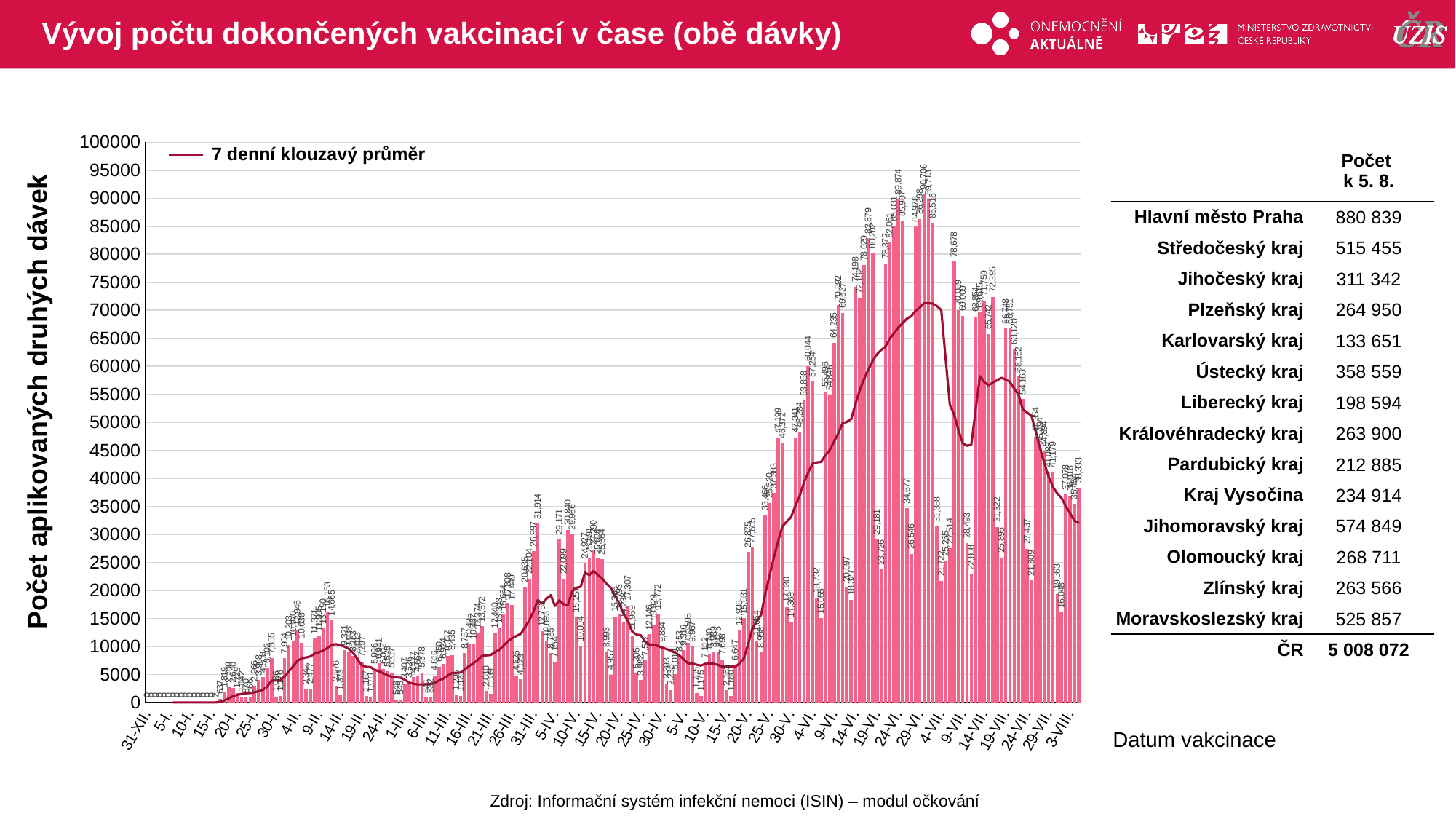

# Vývoj počtu dokončených vakcinací v čase (obě dávky)

### Chart

| Category | druhá dávka |
|---|---|
| 31-XII. | 0.0 |
| 1-I. | 0.0 |
| 2-I. | 0.0 |
| 3-I. | 0.0 |
| 4-I. | 0.0 |
| 5-I. | 0.0 |
| 6-I. | 0.0 |
| 7-I. | 0.0 |
| 8-I. | 0.0 |
| 9-I. | 0.0 |
| 10-I. | 0.0 |
| 11-I. | 0.0 |
| 12-I. | 0.0 |
| 13-I. | 0.0 |
| 14-I. | 0.0 |
| 15-I. | 0.0 |
| 16-I. | 2.0 |
| 17-I. | 637.0 |
| 18-I. | 1819.0 |
| 19-I. | 2708.0 |
| 20-I. | 2640.0 |
| 21-I. | 1729.0 |
| 22-I. | 1042.0 |
| 23-I. | 870.0 |
| 24-I. | 866.0 |
| 25-I. | 2966.0 |
| 26-I. | 3968.0 |
| 27-I. | 4508.0 |
| 28-I. | 6102.0 |
| 29-I. | 7855.0 |
| 30-I. | 1086.0 |
| 31-I. | 1176.0 |
| 1-II. | 7904.0 |
| 2-II. | 10203.0 |
| 3-II. | 10970.0 |
| 4-II. | 12946.0 |
| 5-II. | 10638.0 |
| 6-II. | 2342.0 |
| 7-II. | 2477.0 |
| 8-II. | 11371.0 |
| 9-II. | 11905.0 |
| 10-II. | 13190.0 |
| 11-II. | 16153.0 |
| 12-II. | 14665.0 |
| 13-II. | 2976.0 |
| 14-II. | 1373.0 |
| 15-II. | 9321.0 |
| 16-II. | 9036.0 |
| 17-II. | 8263.0 |
| 18-II. | 8013.0 |
| 19-II. | 7297.0 |
| 20-II. | 1167.0 |
| 21-II. | 1011.0 |
| 22-II. | 5996.0 |
| 23-II. | 6941.0 |
| 24-II. | 6002.0 |
| 25-II. | 5525.0 |
| 26-II. | 5317.0 |
| 27-II. | 548.0 |
| 28-II. | 545.0 |
| 1-III. | 3407.0 |
| 2-III. | 3526.0 |
| 3-III. | 4477.0 |
| 4-III. | 4657.0 |
| 5-III. | 5378.0 |
| 6-III. | 841.0 |
| 7-III. | 832.0 |
| 8-III. | 4816.0 |
| 9-III. | 6350.0 |
| 10-III. | 6924.0 |
| 11-III. | 8337.0 |
| 12-III. | 8435.0 |
| 13-III. | 1285.0 |
| 14-III. | 1131.0 |
| 15-III. | 8757.0 |
| 16-III. | 10495.0 |
| 17-III. | 10467.0 |
| 18-III. | 12374.0 |
| 19-III. | 13572.0 |
| 20-III. | 2010.0 |
| 21-III. | 1539.0 |
| 22-III. | 12440.0 |
| 23-III. | 13303.0 |
| 24-III. | 15664.0 |
| 25-III. | 17808.0 |
| 26-III. | 17449.0 |
| 27-III. | 4826.0 |
| 28-III. | 4123.0 |
| 29-III. | 20635.0 |
| 30-III. | 22104.0 |
| 31-III. | 26997.0 |
| 1-IV. | 31914.0 |
| 2-IV. | 12753.0 |
| 3-IV. | 10893.0 |
| 4-IV. | 8785.0 |
| 5-IV. | 7154.0 |
| 6-IV. | 29171.0 |
| 7-IV. | 22099.0 |
| 8-IV. | 30840.0 |
| 9-IV. | 29986.0 |
| 10-IV. | 15257.0 |
| 11-IV. | 10004.0 |
| 12-IV. | 24927.0 |
| 13-IV. | 25891.0 |
| 14-IV. | 27290.0 |
| 15-IV. | 25654.0 |
| 16-IV. | 25564.0 |
| 17-IV. | 8993.0 |
| 18-IV. | 4957.0 |
| 19-IV. | 15365.0 |
| 20-IV. | 15793.0 |
| 21-IV. | 14238.0 |
| 22-IV. | 17307.0 |
| 23-IV. | 11969.0 |
| 24-IV. | 5205.0 |
| 25-IV. | 3982.0 |
| 26-IV. | 7512.0 |
| 27-IV. | 12146.0 |
| 28-IV. | 13929.0 |
| 29-IV. | 15772.0 |
| 30-IV. | 9884.0 |
| 1-V. | 3393.0 |
| 2-V. | 2236.0 |
| 3-V. | 5019.0 |
| 4-V. | 8253.0 |
| 5-V. | 9316.0 |
| 6-V. | 10595.0 |
| 7-V. | 9967.0 |
| 8-V. | 1705.0 |
| 9-V. | 1175.0 |
| 10-V. | 7112.0 |
| 11-V. | 8740.0 |
| 12-V. | 8989.0 |
| 13-V. | 9075.0 |
| 14-V. | 7698.0 |
| 15-V. | 2163.0 |
| 16-V. | 1180.0 |
| 17-V. | 6647.0 |
| 18-V. | 12938.0 |
| 19-V. | 15031.0 |
| 20-V. | 26875.0 |
| 21-V. | 27605.0 |
| 22-V. | 11054.0 |
| 23-V. | 8958.0 |
| 24-V. | 33466.0 |
| 25-V. | 35620.0 |
| 26-V. | 37383.0 |
| 27-V. | 47199.0 |
| 28-V. | 46372.0 |
| 29-V. | 17030.0 |
| 30-V. | 14368.0 |
| 31-V. | 47341.0 |
| 1-VI. | 48284.0 |
| 2-VI. | 53858.0 |
| 3-VI. | 60044.0 |
| 4-VI. | 57254.0 |
| 5-VI. | 18732.0 |
| 6-VI. | 15055.0 |
| 7-VI. | 55496.0 |
| 8-VI. | 54846.0 |
| 9-VI. | 64235.0 |
| 10-VI. | 70892.0 |
| 11-VI. | 69527.0 |
| 12-VI. | 20697.0 |
| 13-VI. | 18327.0 |
| 14-VI. | 74198.0 |
| 15-VI. | 72152.0 |
| 16-VI. | 78029.0 |
| 17-VI. | 82879.0 |
| 18-VI. | 80282.0 |
| 19-VI. | 29181.0 |
| 20-VI. | 23726.0 |
| 21-VI. | 78372.0 |
| 22-VI. | 82061.0 |
| 23-VI. | 85031.0 |
| 24-VI. | 89874.0 |
| 25-VI. | 85907.0 |
| 26-VI. | 34677.0 |
| 27-VI. | 26546.0 |
| 28-VI. | 84978.0 |
| 29-VI. | 86298.0 |
| 30-VI. | 90706.0 |
| 1-VII. | 89713.0 |
| 2-VII. | 85516.0 |
| 3-VII. | 31388.0 |
| 4-VII. | 21722.0 |
| 5-VII. | 25255.0 |
| 6-VII. | 27514.0 |
| 7-VII. | 78678.0 |
| 8-VII. | 70089.0 |
| 9-VII. | 69009.0 |
| 10-VII. | 28493.0 |
| 11-VII. | 22808.0 |
| 12-VII. | 68854.0 |
| 13-VII. | 69615.0 |
| 14-VII. | 71759.0 |
| 15-VII. | 65742.0 |
| 16-VII. | 72395.0 |
| 17-VII. | 31322.0 |
| 18-VII. | 25896.0 |
| 19-VII. | 66748.0 |
| 20-VII. | 66751.0 |
| 21-VII. | 63120.0 |
| 22-VII. | 58162.0 |
| 23-VII. | 54165.0 |
| 24-VII. | 27437.0 |
| 25-VII. | 21809.0 |
| 26-VII. | 47354.0 |
| 27-VII. | 45494.0 |
| 28-VII. | 44894.0 |
| 29-VII. | 41088.0 |
| 30-VII. | 41179.0 |
| 31-VII. | 19363.0 |
| 1-VIII. | 16048.0 |
| 2-VIII. | 37078.0 |
| 3-VIII. | 36918.0 |
| 4-VIII. | 35454.0 |
| 5-VIII. | 38333.0 |
|  | Počet k 5. 8. |
| --- | --- |
| Hlavní město Praha | 880 839 |
| Středočeský kraj | 515 455 |
| Jihočeský kraj | 311 342 |
| Plzeňský kraj | 264 950 |
| Karlovarský kraj | 133 651 |
| Ústecký kraj | 358 559 |
| Liberecký kraj | 198 594 |
| Královéhradecký kraj | 263 900 |
| Pardubický kraj | 212 885 |
| Kraj Vysočina | 234 914 |
| Jihomoravský kraj | 574 849 |
| Olomoucký kraj | 268 711 |
| Zlínský kraj | 263 566 |
| Moravskoslezský kraj | 525 857 |
| ČR | 5 008 072 |
7 denní klouzavý průměr
Počet aplikovaných druhých dávek
Datum vakcinace
Zdroj: Informační systém infekční nemoci (ISIN) – modul očkování